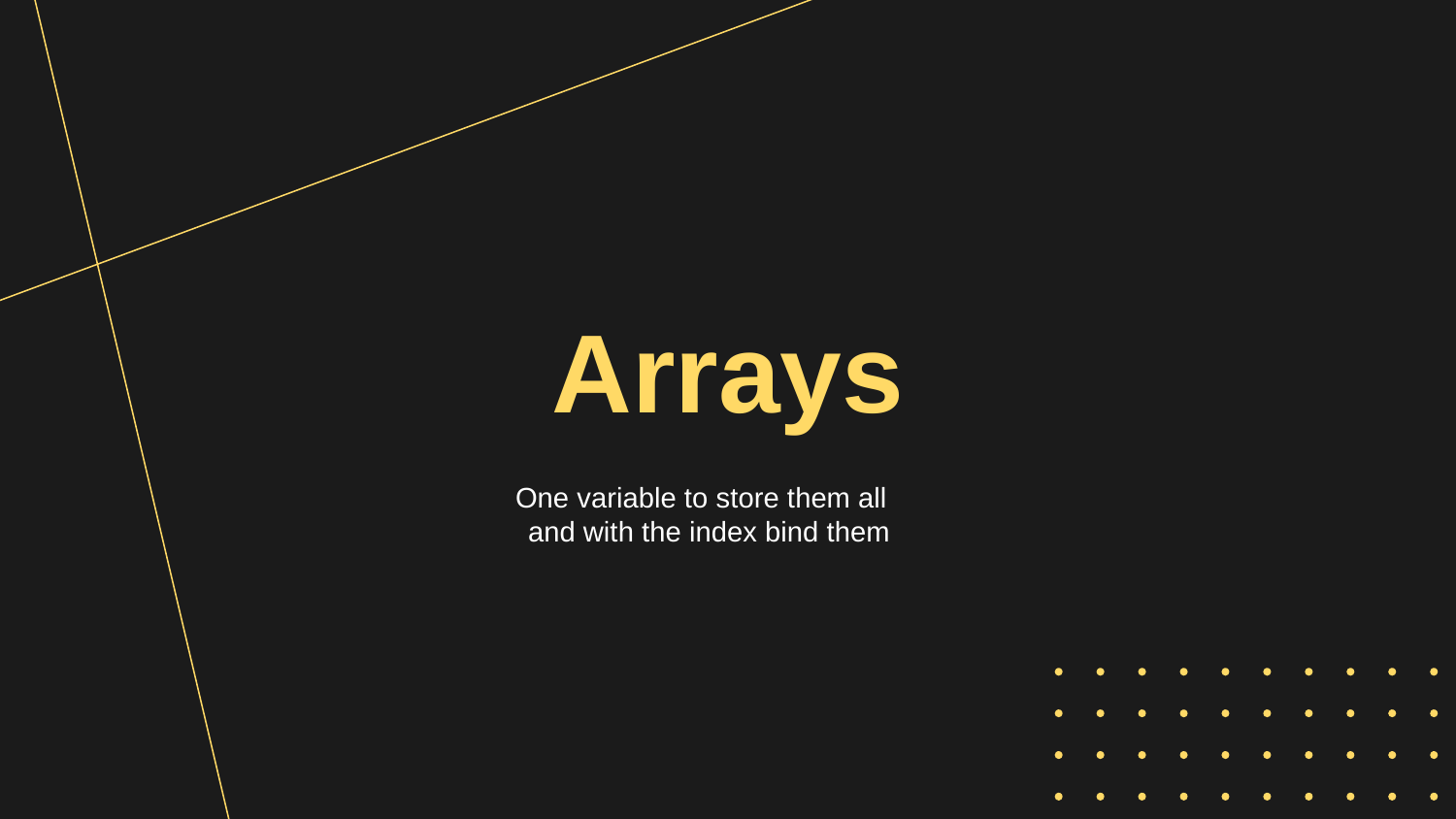

# Arrays
One variable to store them all
 and with the index bind them